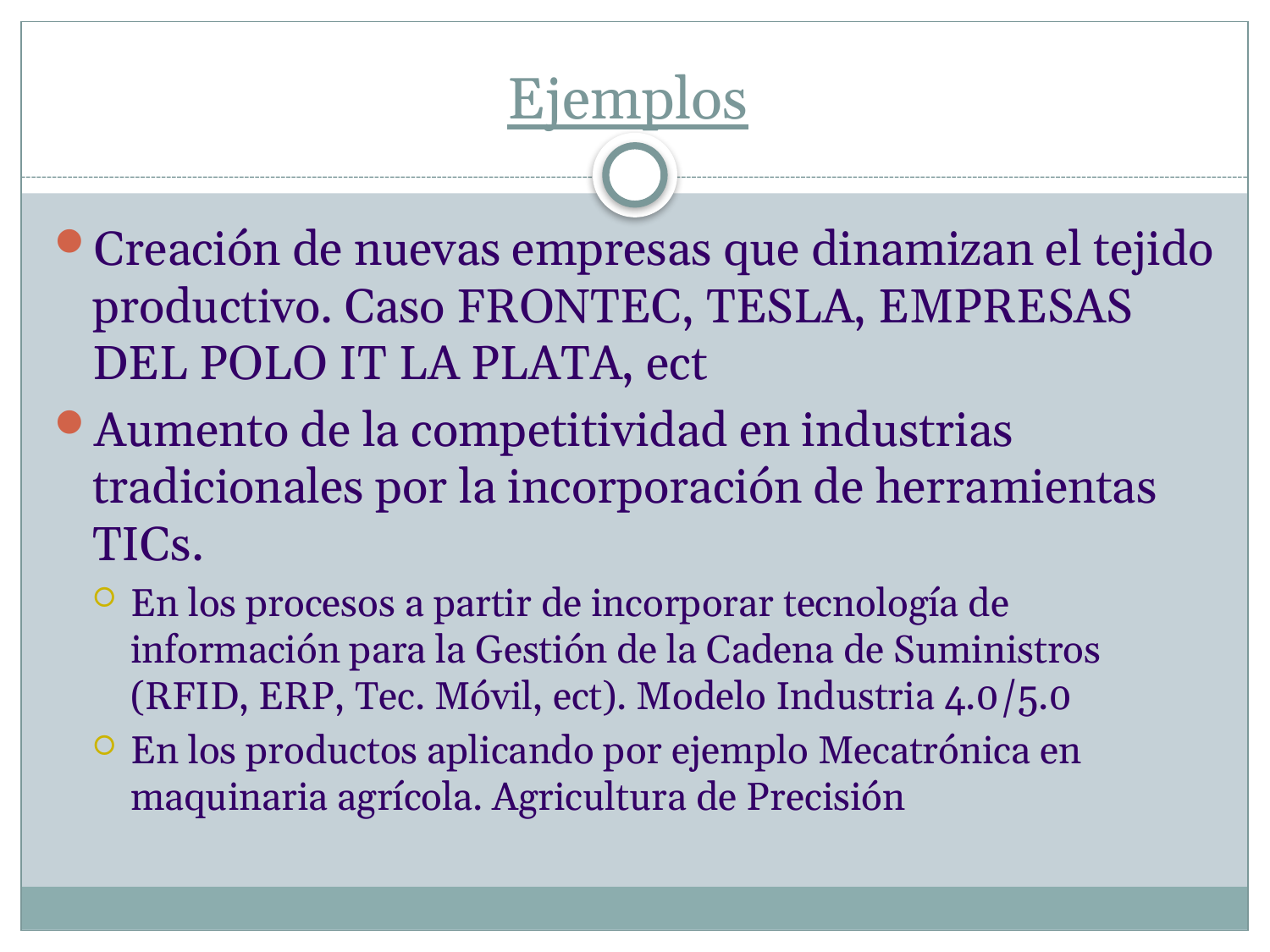

# Ejemplos
Creación de nuevas empresas que dinamizan el tejido productivo. Caso FRONTEC, TESLA, EMPRESAS DEL POLO IT LA PLATA, ect
Aumento de la competitividad en industrias tradicionales por la incorporación de herramientas TICs.
En los procesos a partir de incorporar tecnología de información para la Gestión de la Cadena de Suministros (RFID, ERP, Tec. Móvil, ect). Modelo Industria 4.0/5.0
En los productos aplicando por ejemplo Mecatrónica en maquinaria agrícola. Agricultura de Precisión